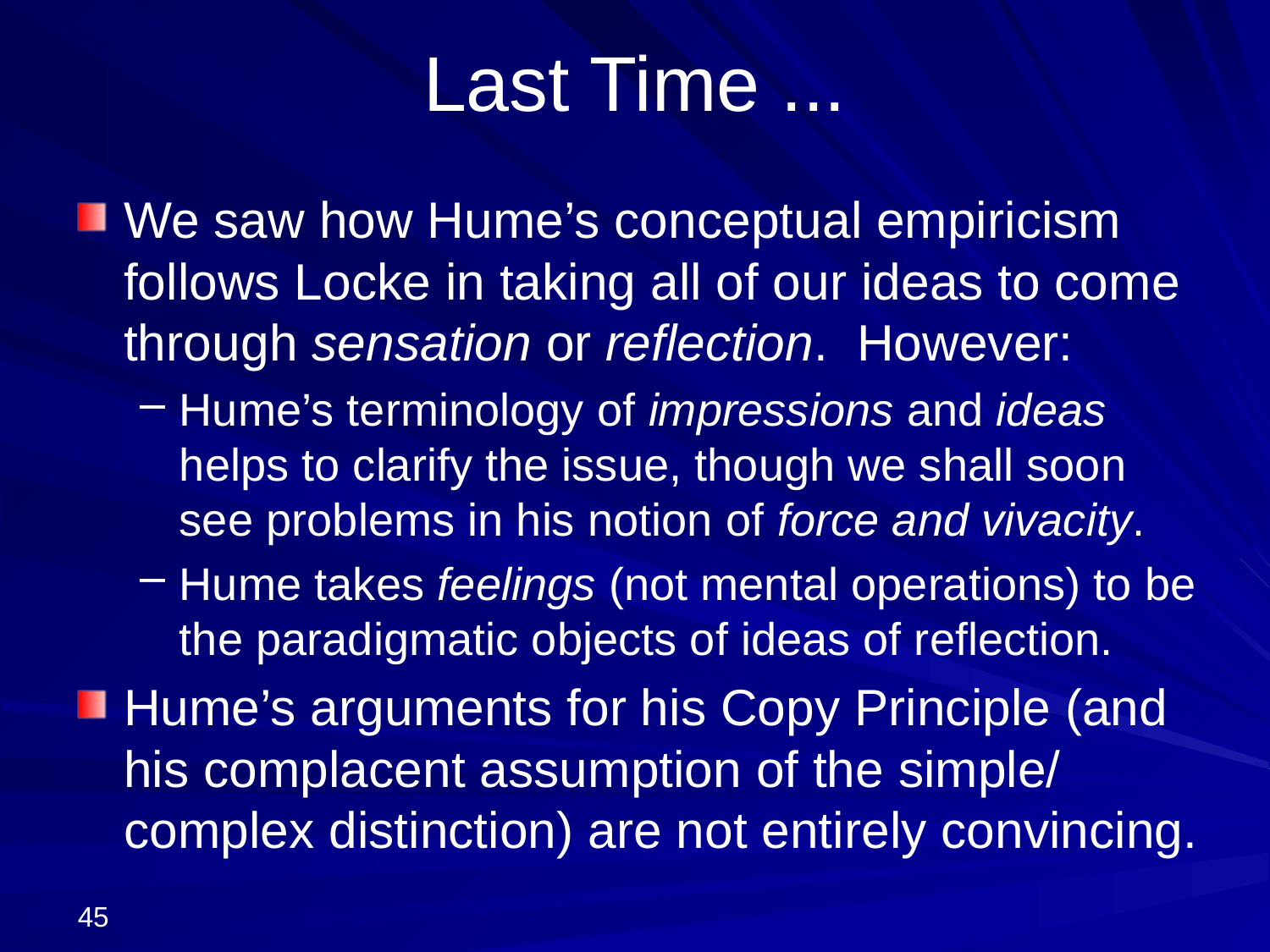

# Last Time ...
We saw how Hume’s conceptual empiricism follows Locke in taking all of our ideas to come through sensation or reflection.  However:
Hume’s terminology of impressions and ideas helps to clarify the issue, though we shall soon see problems in his notion of force and vivacity.
Hume takes feelings (not mental operations) to be the paradigmatic objects of ideas of reflection.
Hume’s arguments for his Copy Principle (and his complacent assumption of the simple/ complex distinction) are not entirely convincing.

45